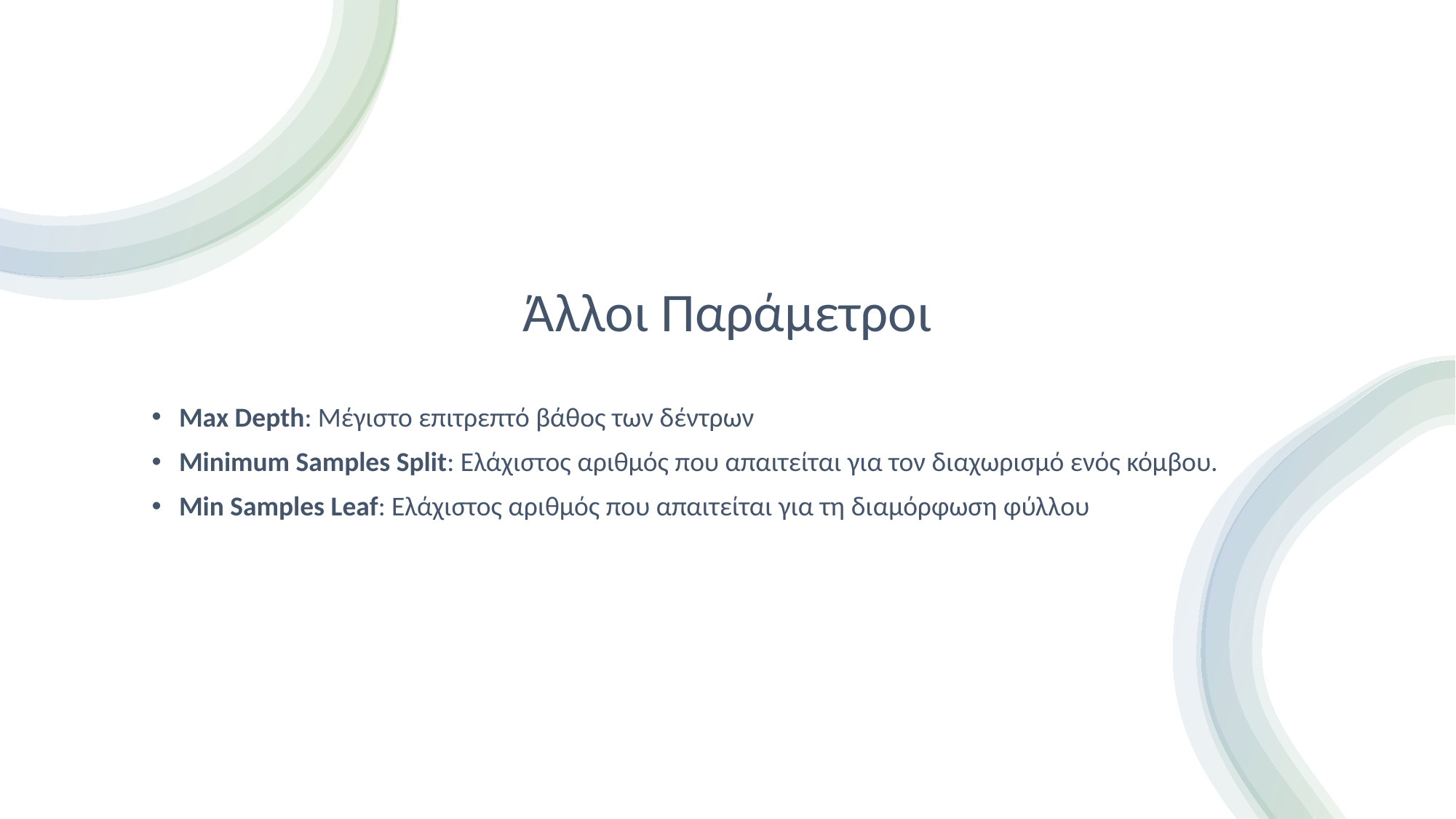

# Άλλοι Παράμετροι
Max Depth: Μέγιστο επιτρεπτό βάθος των δέντρων
Minimum Samples Split: Ελάχιστος αριθμός που απαιτείται για τον διαχωρισμό ενός κόμβου.
Min Samples Leaf: Ελάχιστος αριθμός που απαιτείται για τη διαμόρφωση φύλλου